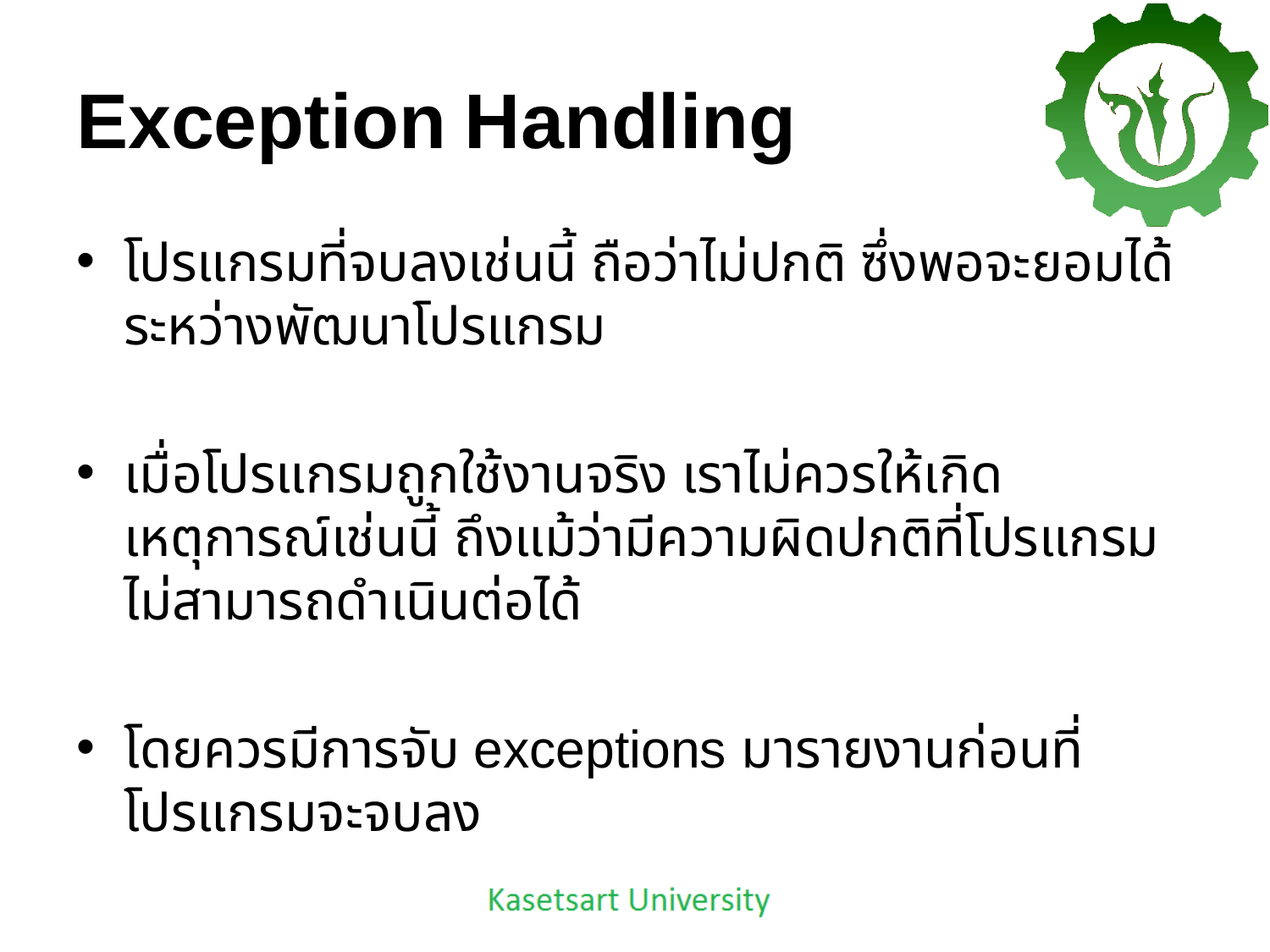

# Exception Handling
โปรแกรมที่จบลงเช่นนี้ ถือว่าไม่ปกติ ซึ่งพอจะยอมได้ระหว่างพัฒนาโปรแกรม

เมื่อโปรแกรมถูกใช้งานจริง เราไม่ควรให้เกิดเหตุการณ์เช่นนี้ ถึงแม้ว่ามีความผิดปกติที่โปรแกรมไม่สามารถดำเนินต่อได้

โดยควรมีการจับ exceptions มารายงานก่อนที่โปรแกรมจะจบลง